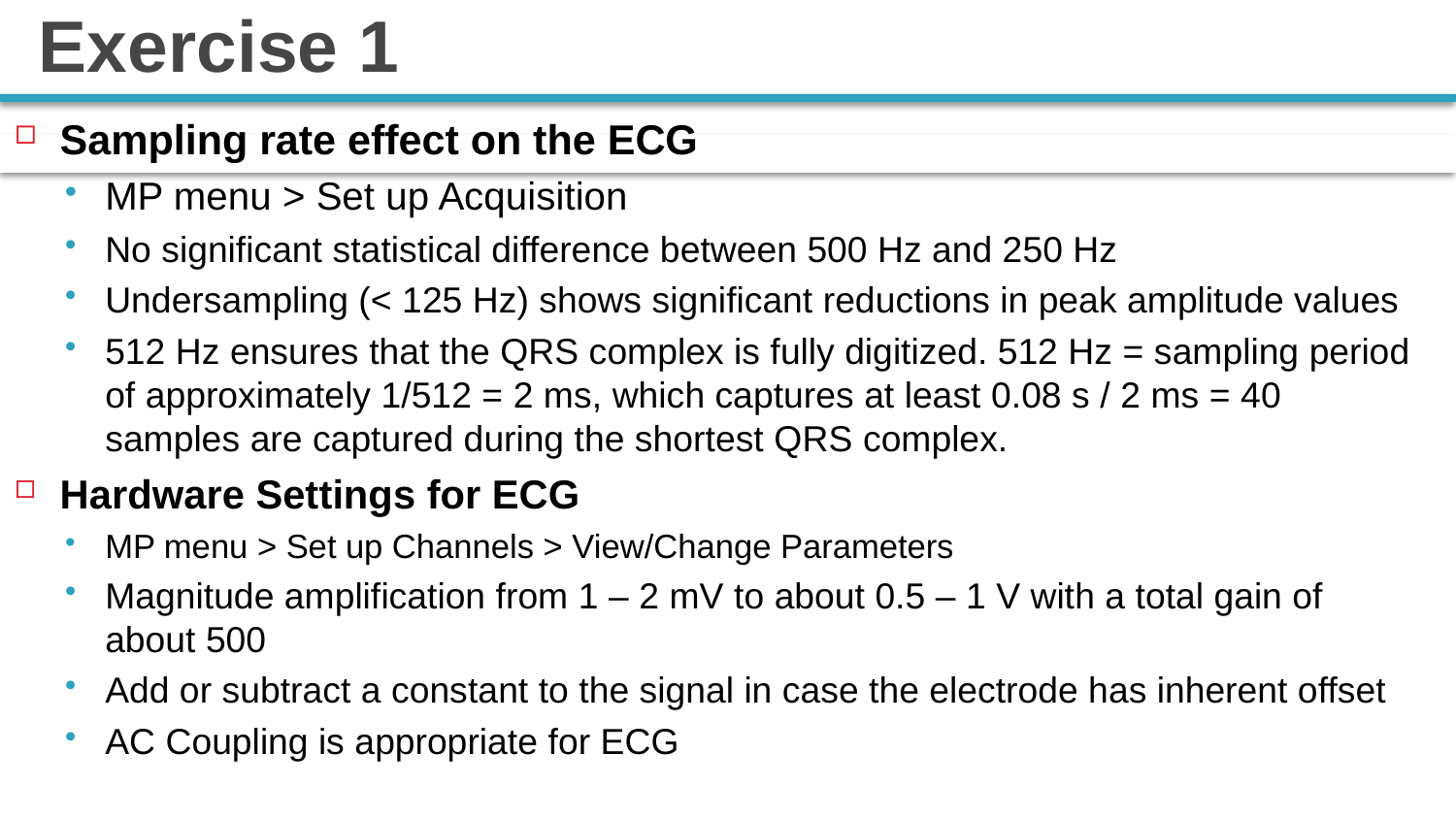

# Exercise 1
Sampling rate effect on the ECG
MP menu > Set up Acquisition
No significant statistical difference between 500 Hz and 250 Hz
Undersampling (< 125 Hz) shows significant reductions in peak amplitude values
512 Hz ensures that the QRS complex is fully digitized. 512 Hz = sampling period of approximately 1/512 = 2 ms, which captures at least 0.08 s / 2 ms = 40 samples are captured during the shortest QRS complex.
Hardware Settings for ECG
MP menu > Set up Channels > View/Change Parameters
Magnitude amplification from 1 – 2 mV to about 0.5 – 1 V with a total gain of about 500
Add or subtract a constant to the signal in case the electrode has inherent offset
AC Coupling is appropriate for ECG